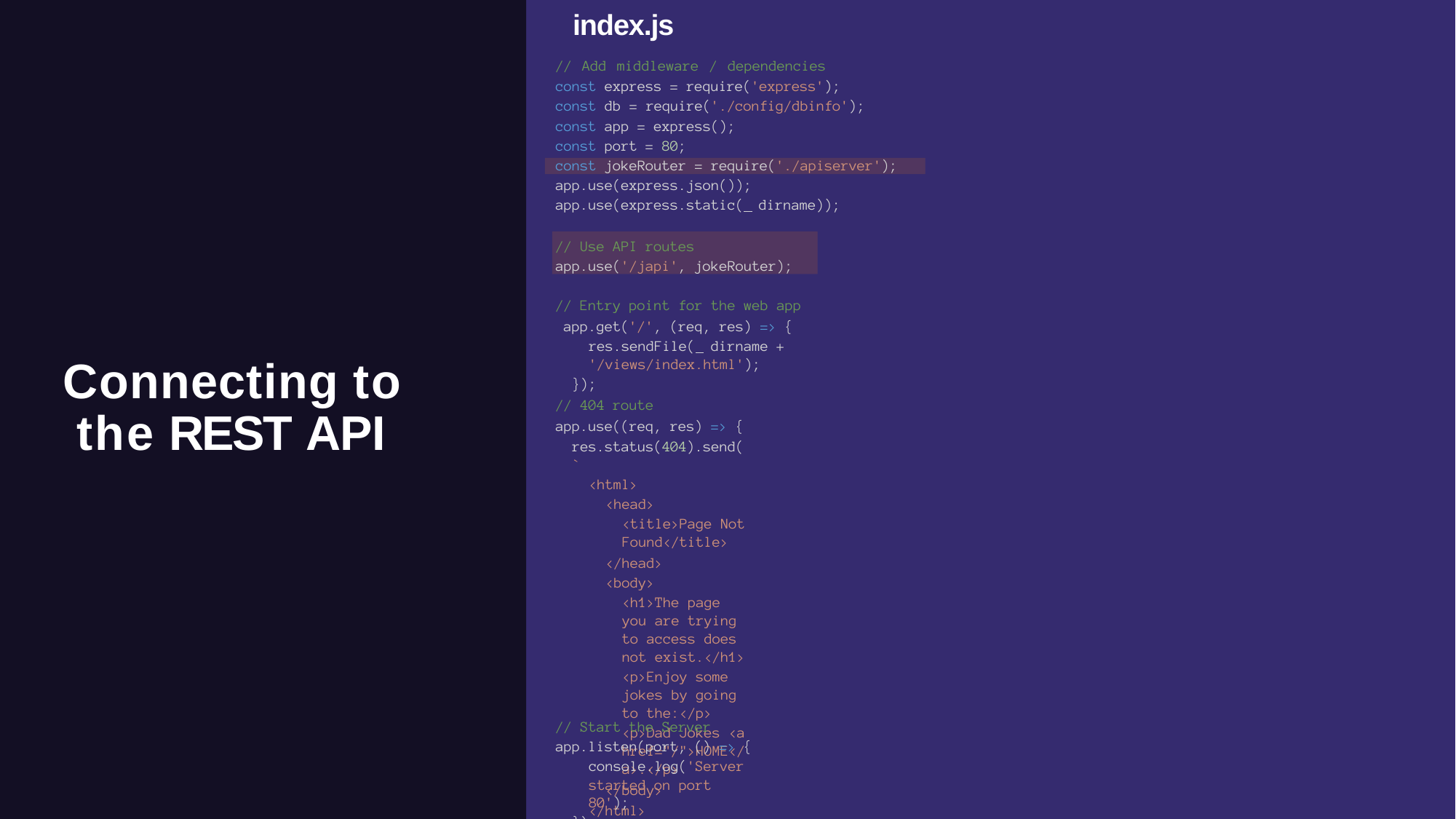

# index.js
// Add middleware / dependencies  const express = require('express');  const db = require('./config/dbinfo');  const app = express();
const port = 80;
const jokeRouter = require('./apiserver');
app.use(express.json());  app.use(express.static( dirname));
// Use API routes  app.use('/japi', jokeRouter);
// Entry point for the web app  app.get('/', (req, res) => {
res.sendFile( dirname + '/views/index.html');
});
Connecting to  the REST API
// 404 route  app.use((req, res) => {
res.status(404).send(`
<html>
<head>
<title>Page Not Found</title>
</head>
<body>
<h1>The page you are trying to access does not exist.</h1>
<p>Enjoy some jokes by going to the:</p>
<p>Dad Jokes <a href="/">HOME</a>.</p>
</body>
</html>
`);
});
// Start the Server  app.listen(port, () => {
console.log('Server started on port 80');
});
13